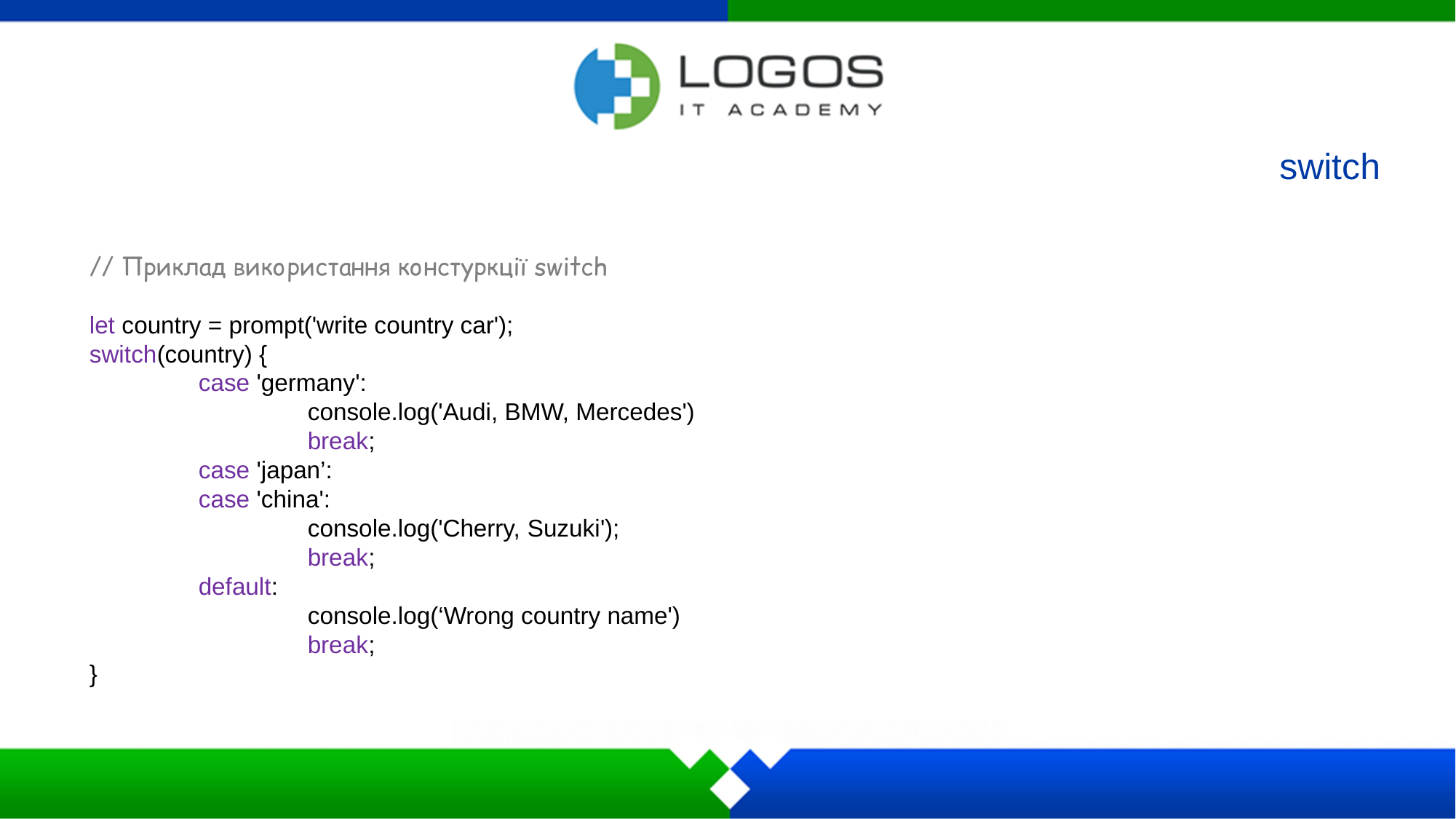

switch
// Приклад використання констуркції switch

let country = prompt('write country car');
switch(country) {
	case 'germany':
		console.log('Audi, BMW, Mercedes')
		break;
	case 'japan’:
 	case 'china':
            		console.log('Cherry, Suzuki');
            		break;
	default:
		console.log(‘Wrong country name')
		break;
}